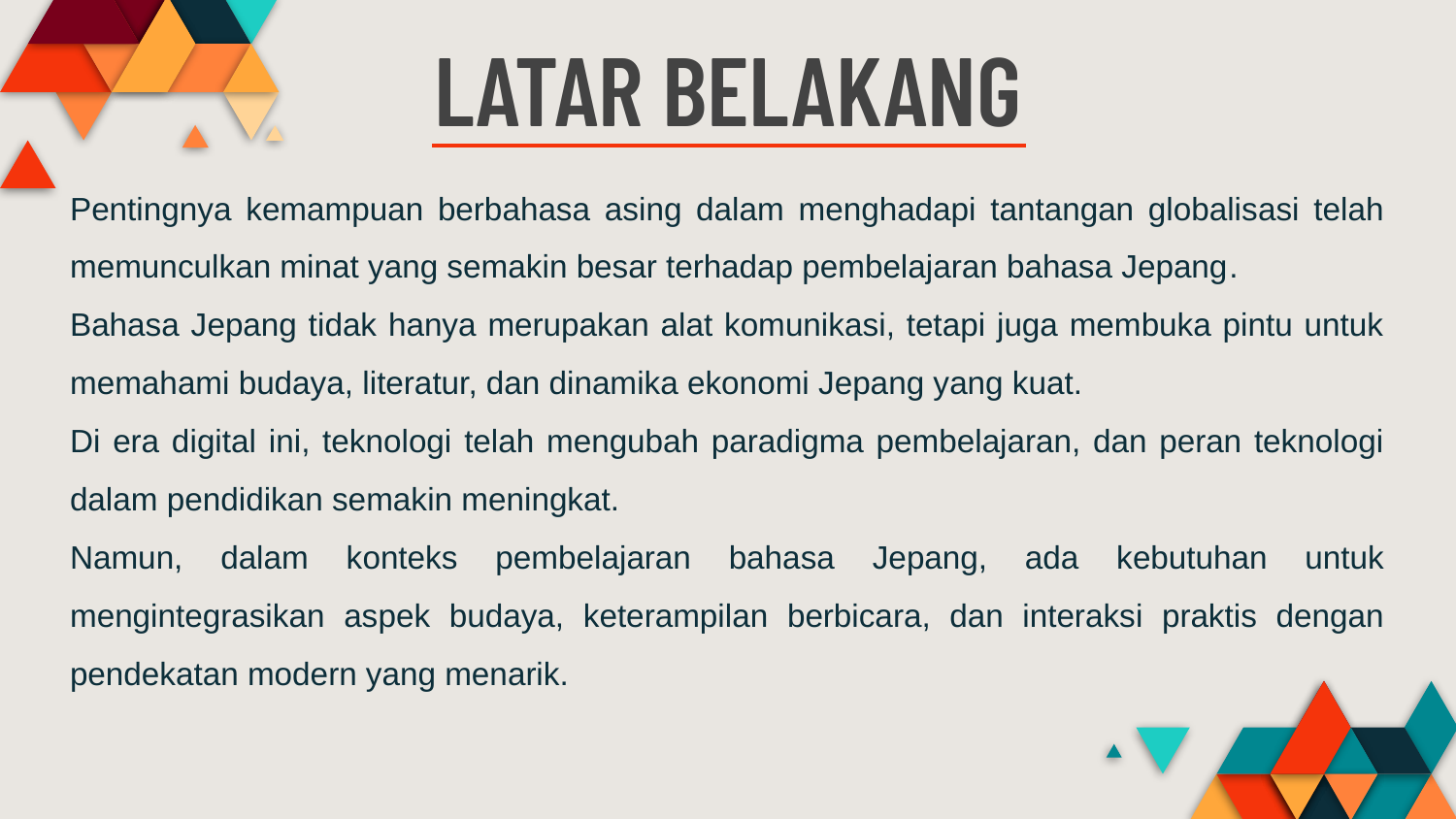

# LATAR BELAKANG
Pentingnya kemampuan berbahasa asing dalam menghadapi tantangan globalisasi telah memunculkan minat yang semakin besar terhadap pembelajaran bahasa Jepang.
Bahasa Jepang tidak hanya merupakan alat komunikasi, tetapi juga membuka pintu untuk memahami budaya, literatur, dan dinamika ekonomi Jepang yang kuat.
Di era digital ini, teknologi telah mengubah paradigma pembelajaran, dan peran teknologi dalam pendidikan semakin meningkat.
Namun, dalam konteks pembelajaran bahasa Jepang, ada kebutuhan untuk mengintegrasikan aspek budaya, keterampilan berbicara, dan interaksi praktis dengan pendekatan modern yang menarik.